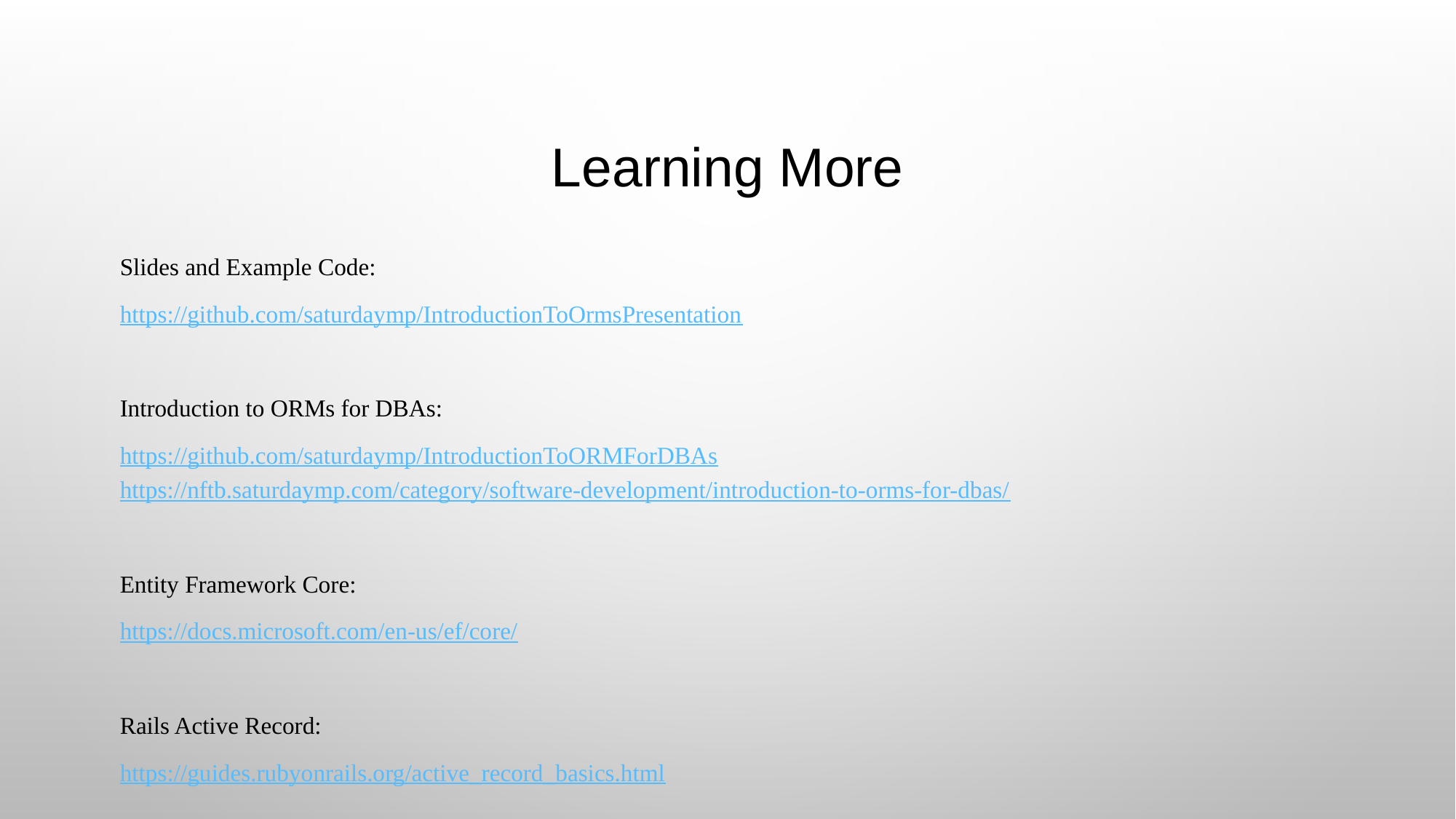

# Learning More
Slides and Example Code:
https://github.com/saturdaymp/IntroductionToOrmsPresentation

Introduction to ORMs for DBAs:
https://github.com/saturdaymp/IntroductionToORMForDBAs
https://nftb.saturdaymp.com/category/software-development/introduction-to-orms-for-dbas/

Entity Framework Core:
https://docs.microsoft.com/en-us/ef/core/

Rails Active Record:
https://guides.rubyonrails.org/active_record_basics.html